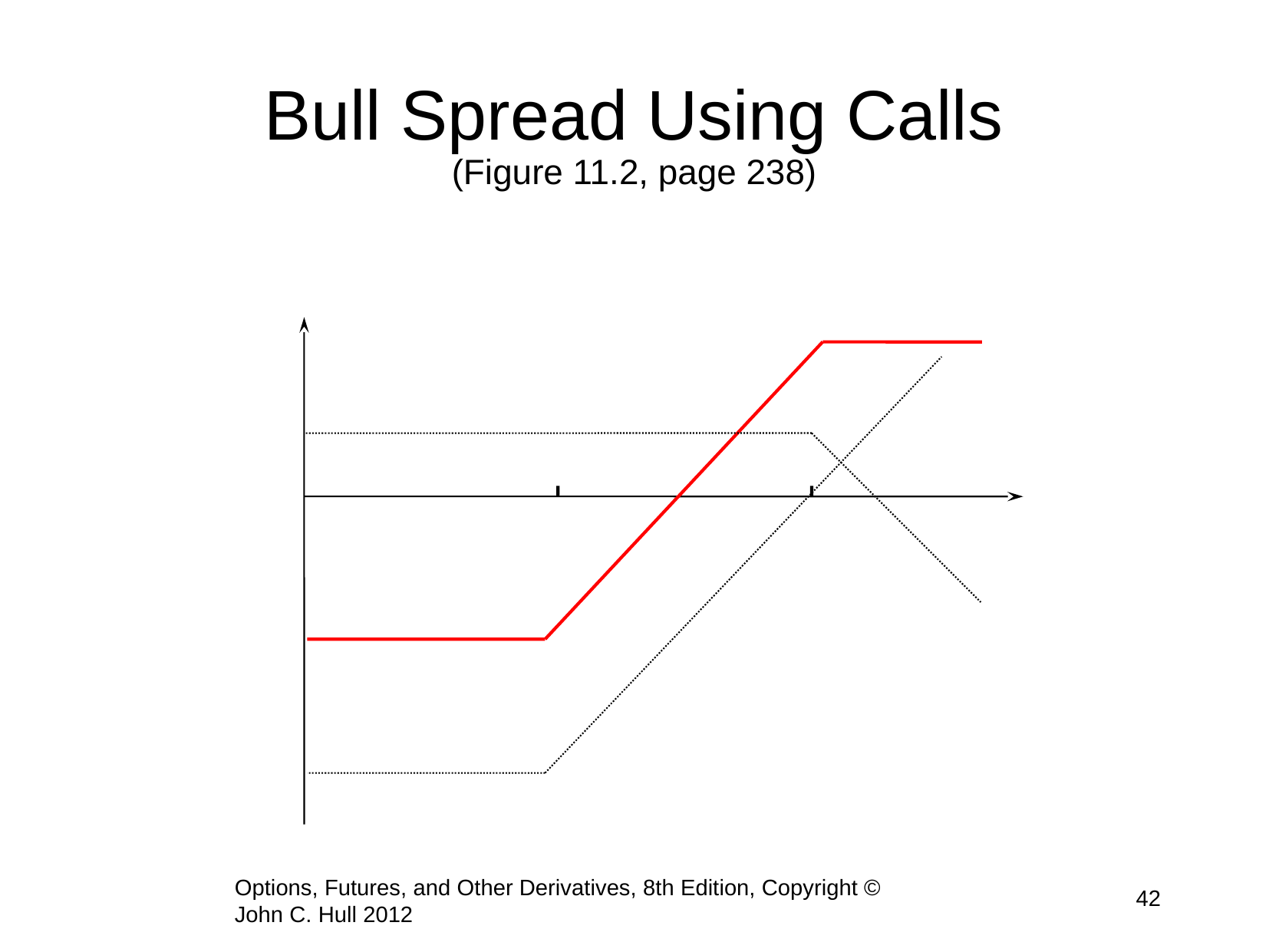

# Bull Spread Using Calls (Figure 11.2, page 238)
Profit

ST

K1
K2

Options, Futures, and Other Derivatives, 8th Edition, Copyright © John C. Hull 2012
42